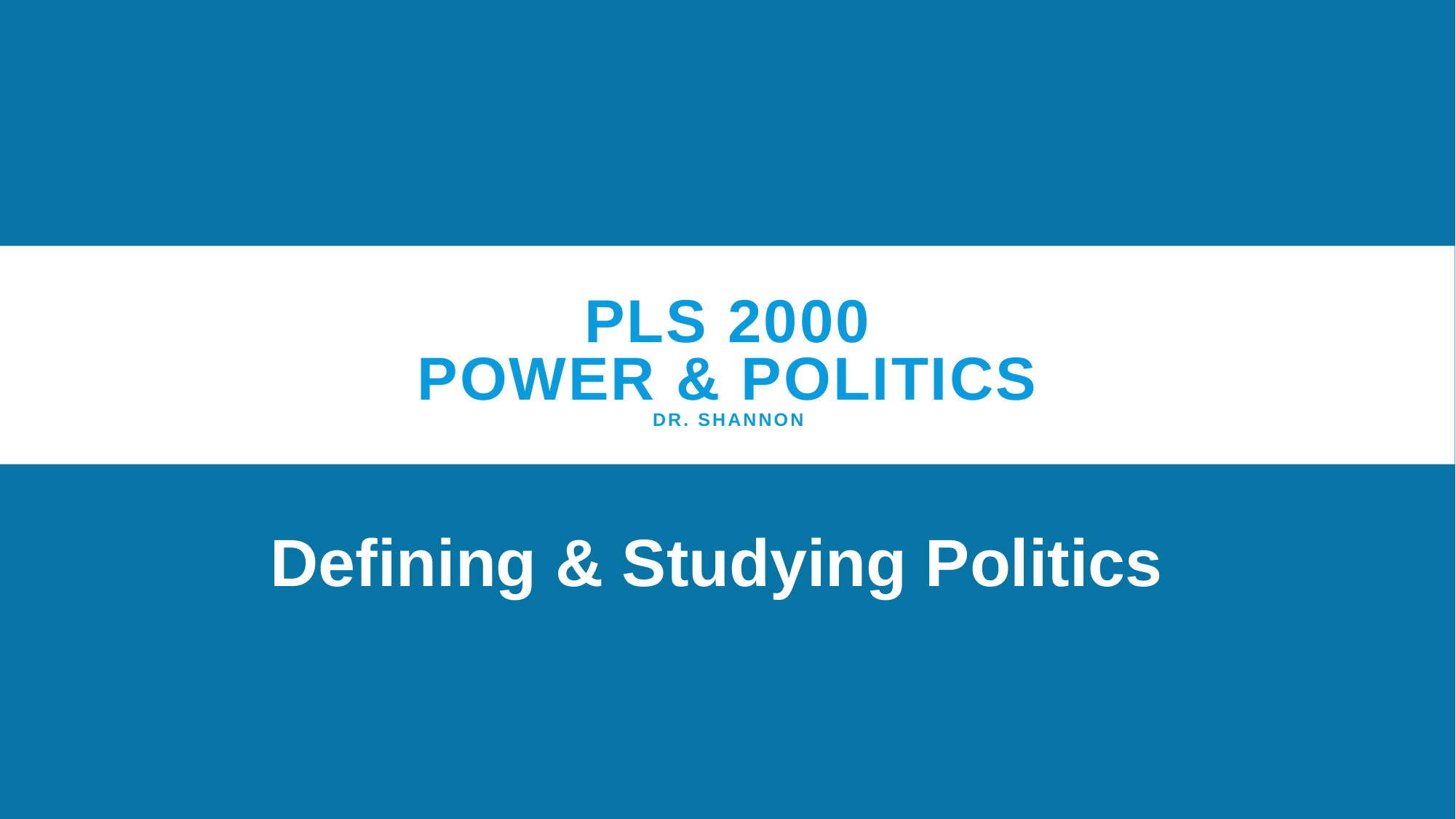

# Pls 2000 power & politics Dr. Shannon
Defining & Studying Politics